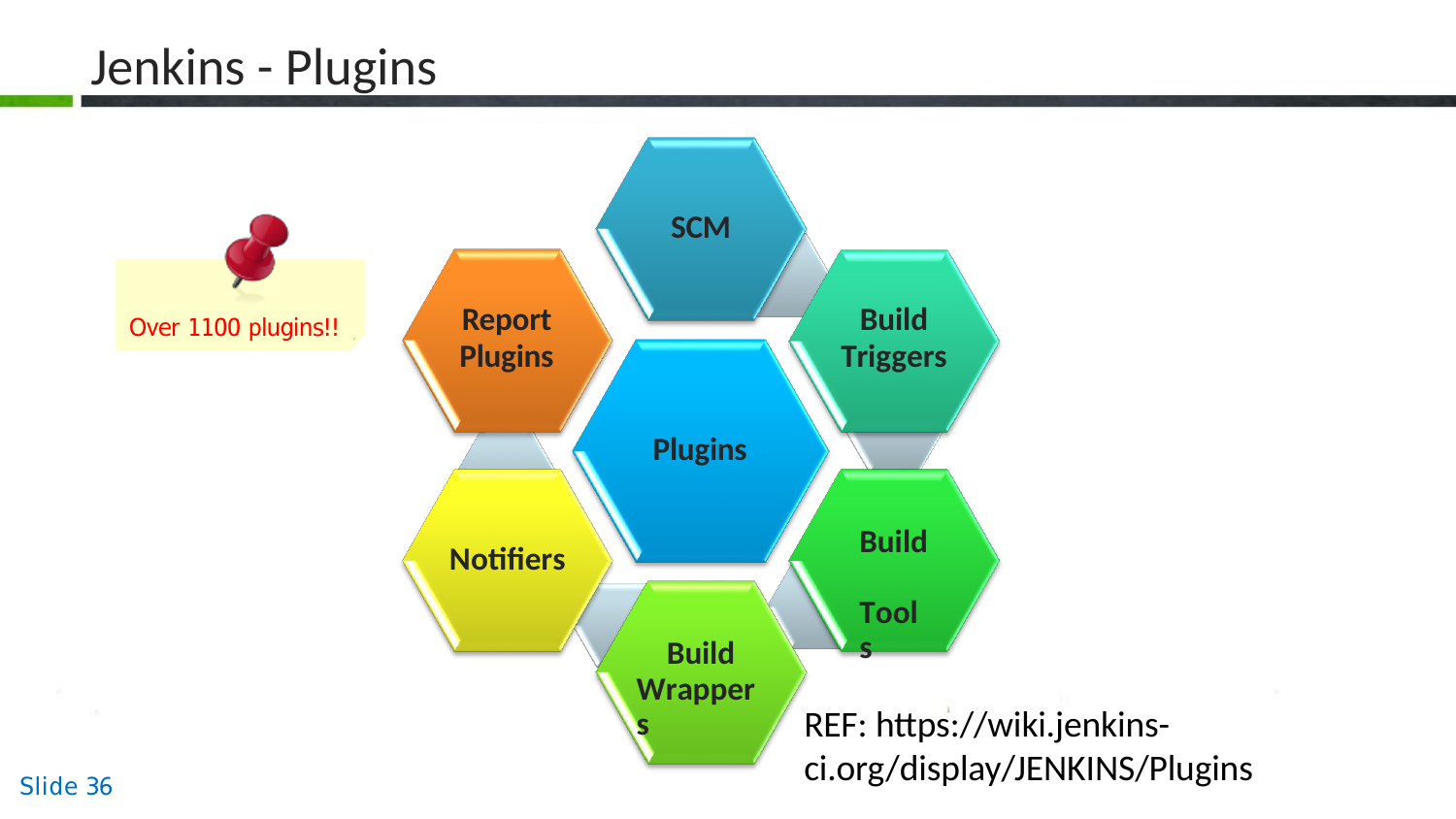

# Jenkins - Plugins

SCM

Report
Plugins
Build
Triggers
Over 1100 plugins!!

Plugins

Build  Tools
Notifiers

Build  Wrappers
REF: https://wiki.jenkins-
ci.org/display/JENKINS/Plugins

Slide 36